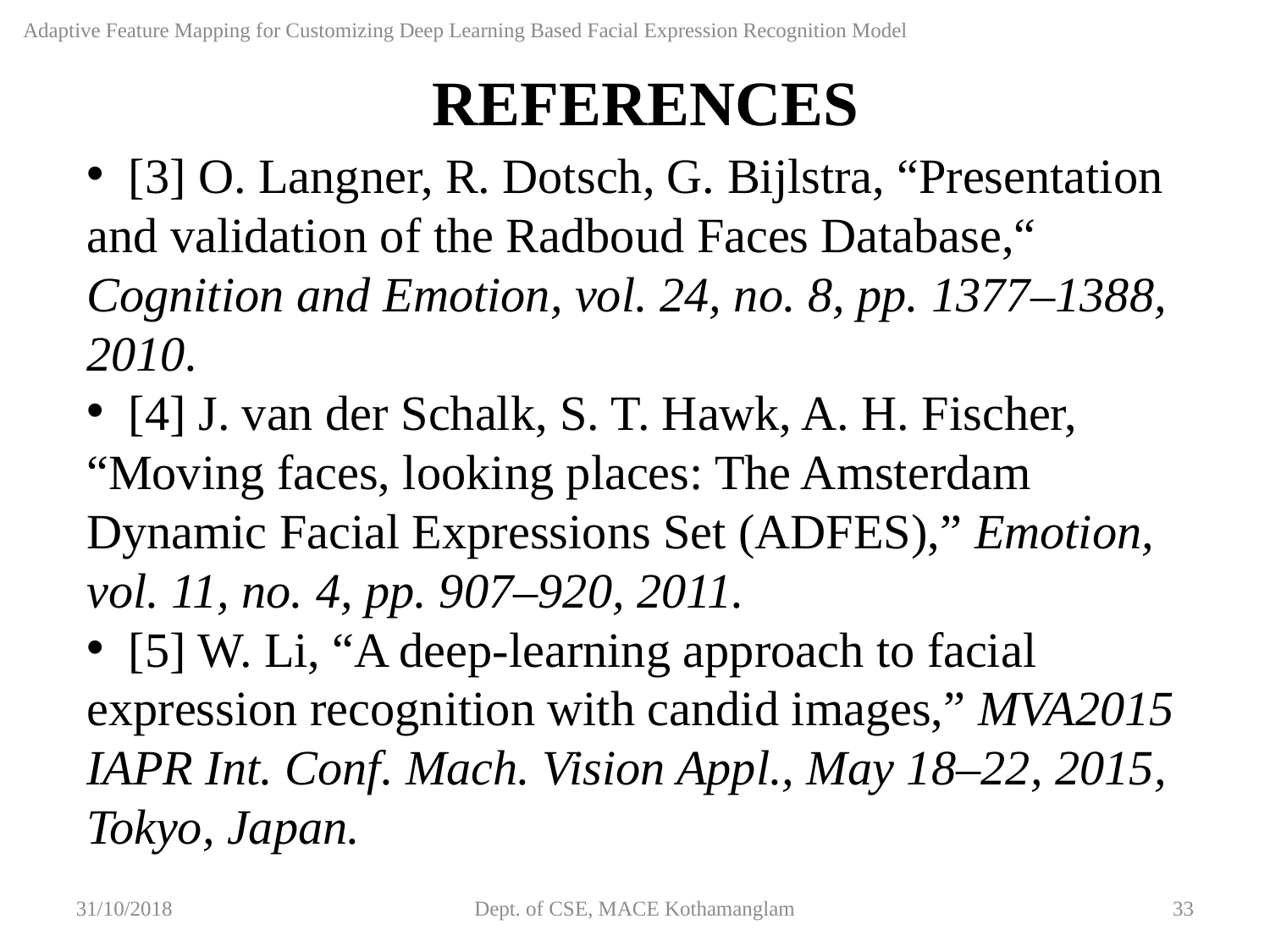

Adaptive Feature Mapping for Customizing Deep Learning Based Facial Expression Recognition Model
REFERENCES
  [3] O. Langner, R. Dotsch, G. Bijlstra, “Presentation and validation of the Radboud Faces Database,“ Cognition and Emotion, vol. 24, no. 8, pp. 1377–1388, 2010.
  [4] J. van der Schalk, S. T. Hawk, A. H. Fischer, “Moving faces, looking places: The Amsterdam Dynamic Facial Expressions Set (ADFES),” Emotion, vol. 11, no. 4, pp. 907–920, 2011.
  [5] W. Li, “A deep-learning approach to facial expression recognition with candid images,” MVA2015 IAPR Int. Conf. Mach. Vision Appl., May 18–22, 2015, Tokyo, Japan.

31/10/2018
Dept. of CSE, MACE Kothamanglam
33